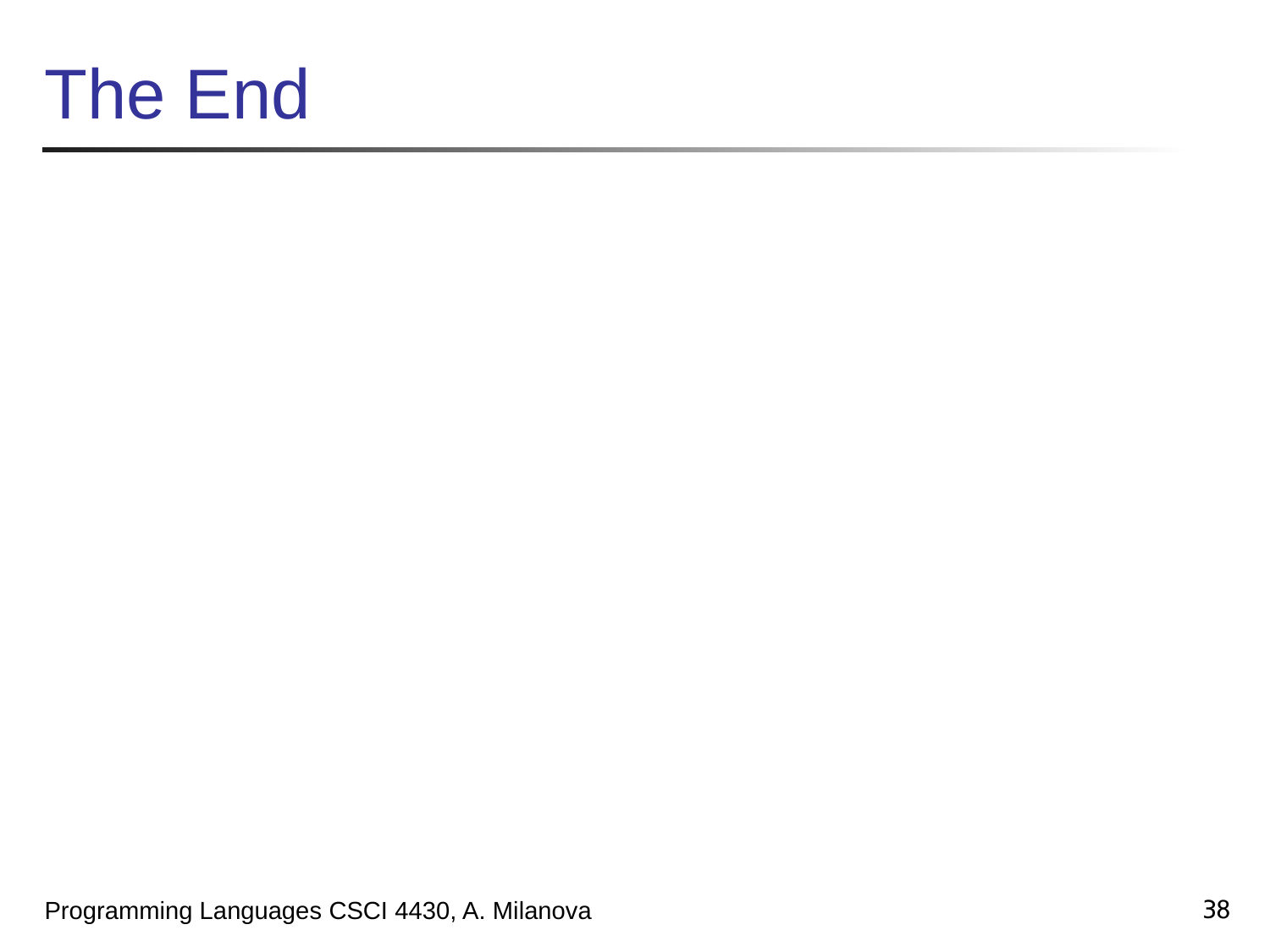

# The End

38
Programming Languages CSCI 4430, A. Milanova